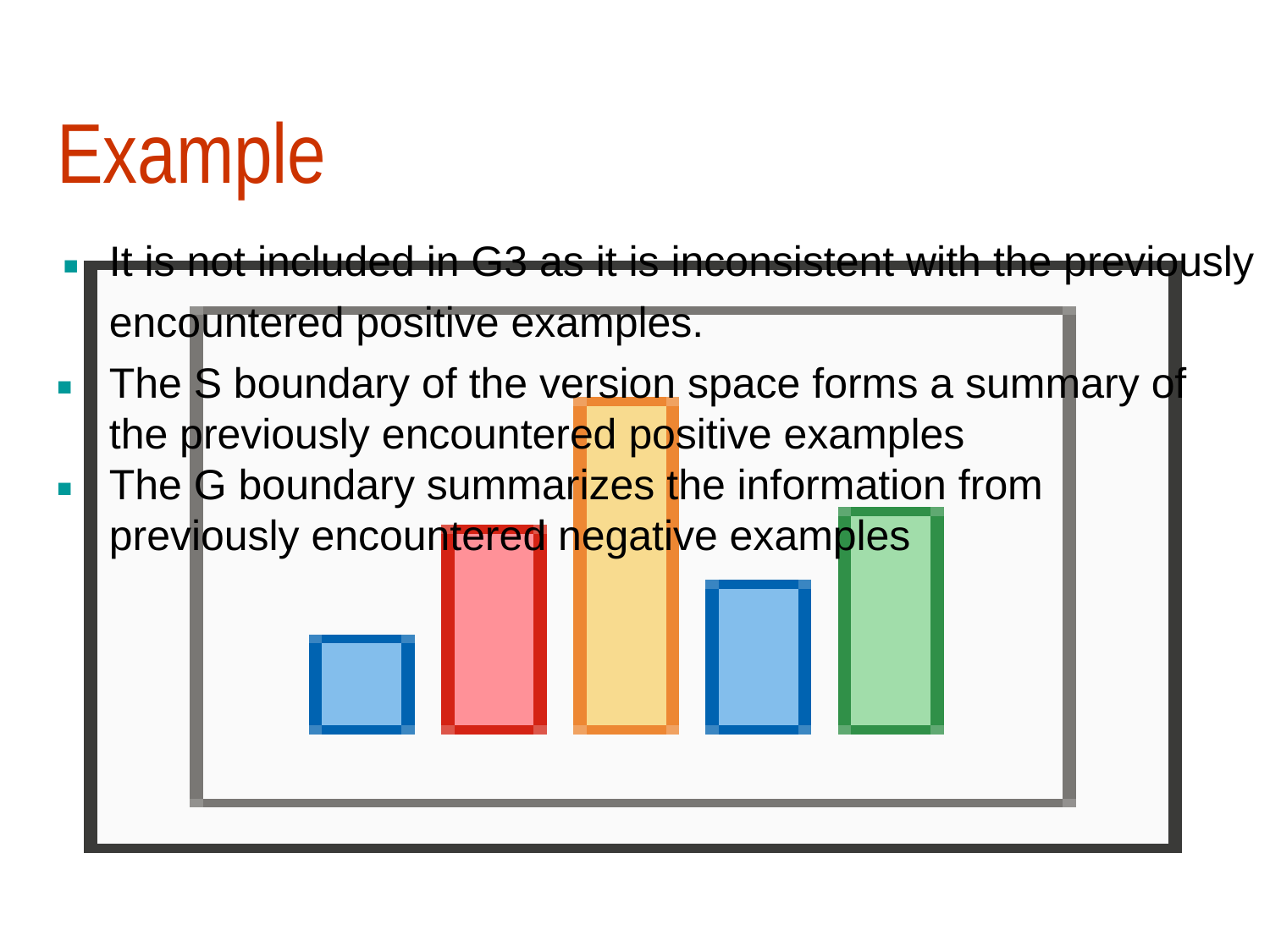

# Example
It is not included in G3 as it is inconsistent with the previously
encountered positive examples.
The S boundary of the version space forms a summary of the previously encountered positive examples
The G boundary summarizes the information from previously encountered negative examples